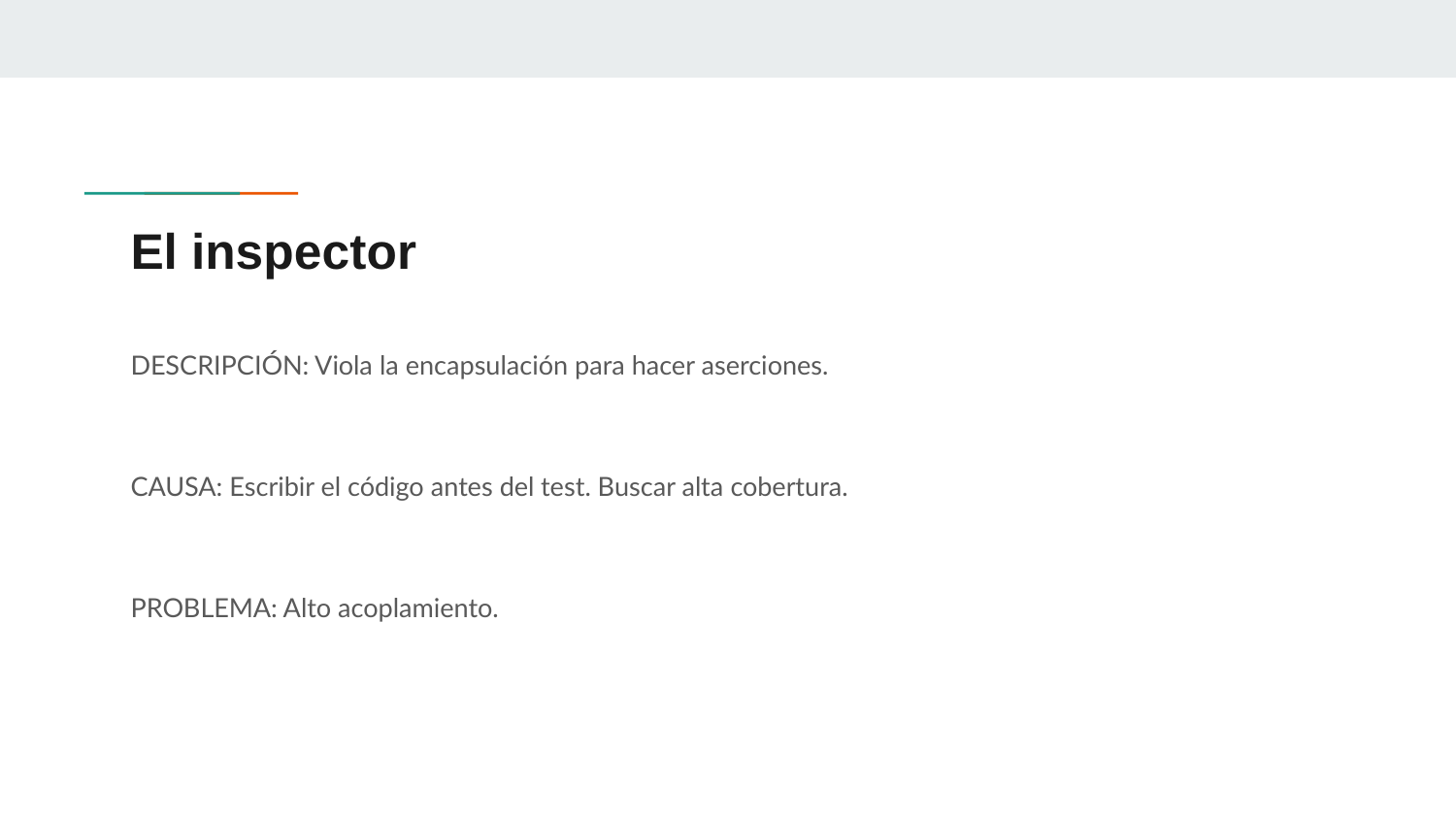

# El inspector
DESCRIPCIÓN: Viola la encapsulación para hacer aserciones.

CAUSA: Escribir el código antes del test. Buscar alta cobertura.

PROBLEMA: Alto acoplamiento.